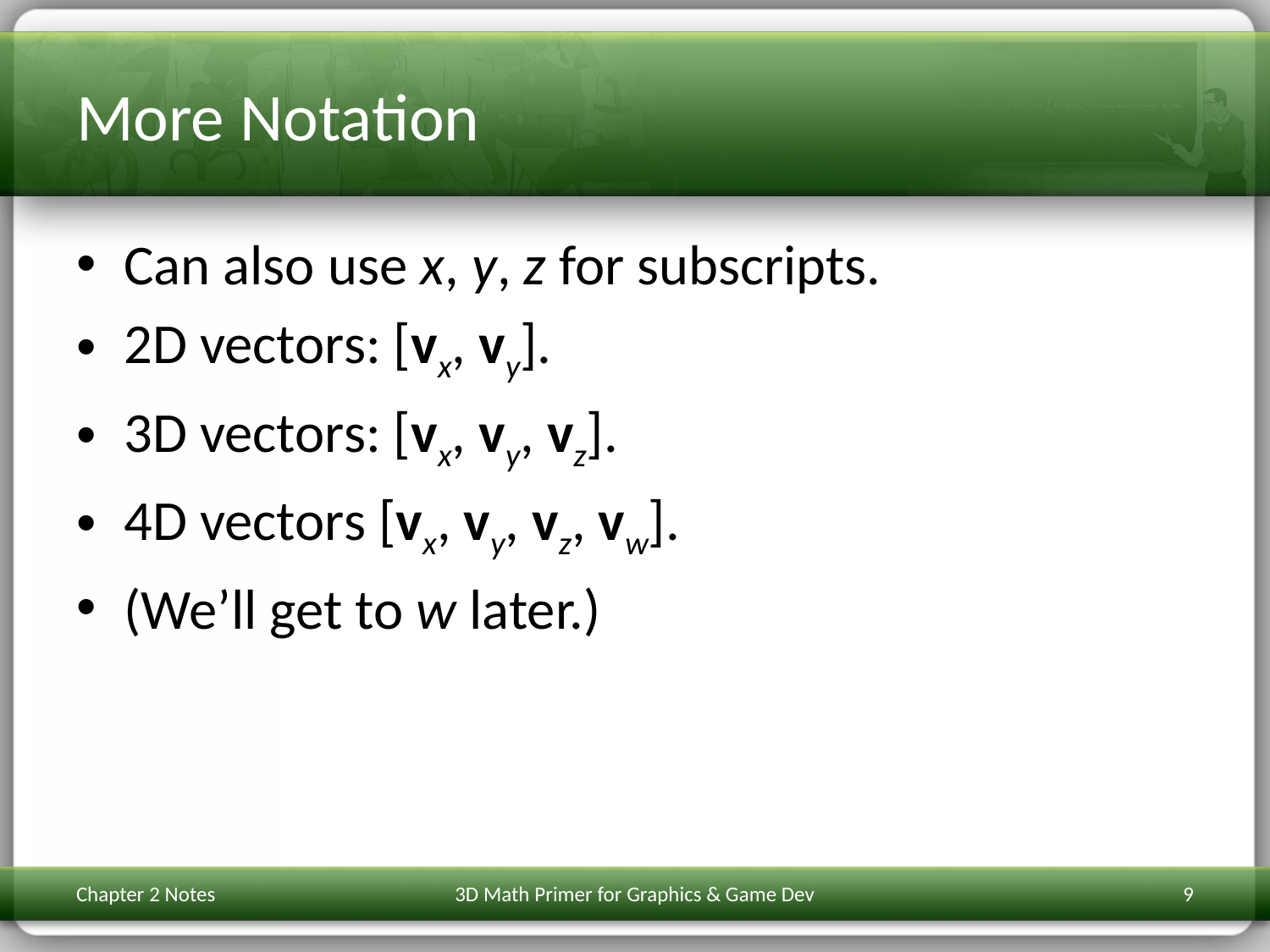

# More Notation
Can also use x, y, z for subscripts.
2D vectors: [vx, vy].
3D vectors: [vx, vy, vz].
4D vectors [vx, vy, vz, vw].
(We’ll get to w later.)
Chapter 2 Notes
3D Math Primer for Graphics & Game Dev
9